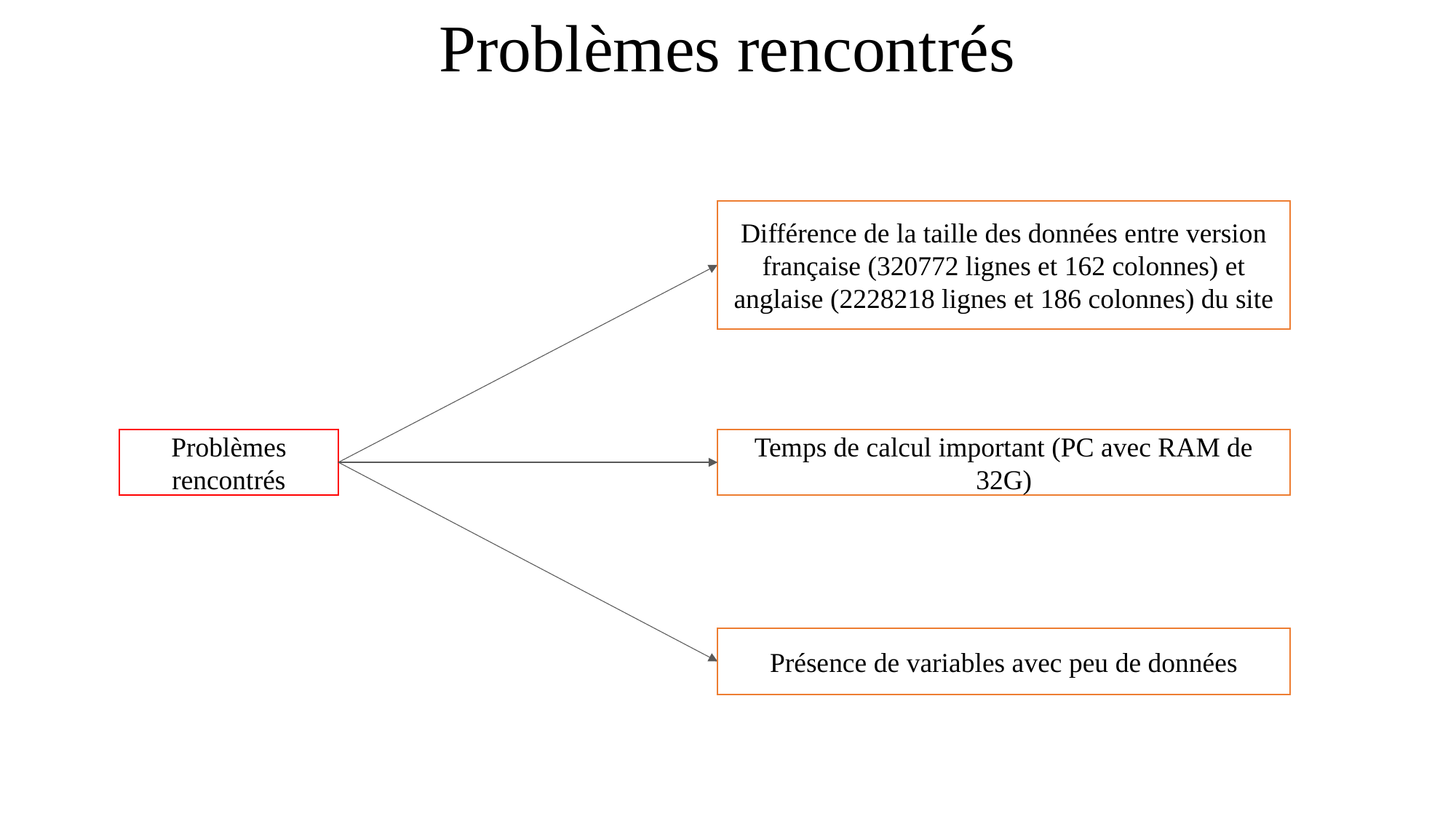

# Problèmes rencontrés
Différence de la taille des données entre version française (320772 lignes et 162 colonnes) et anglaise (2228218 lignes et 186 colonnes) du site
Problèmes rencontrés
Temps de calcul important (PC avec RAM de 32G)
Présence de variables avec peu de données